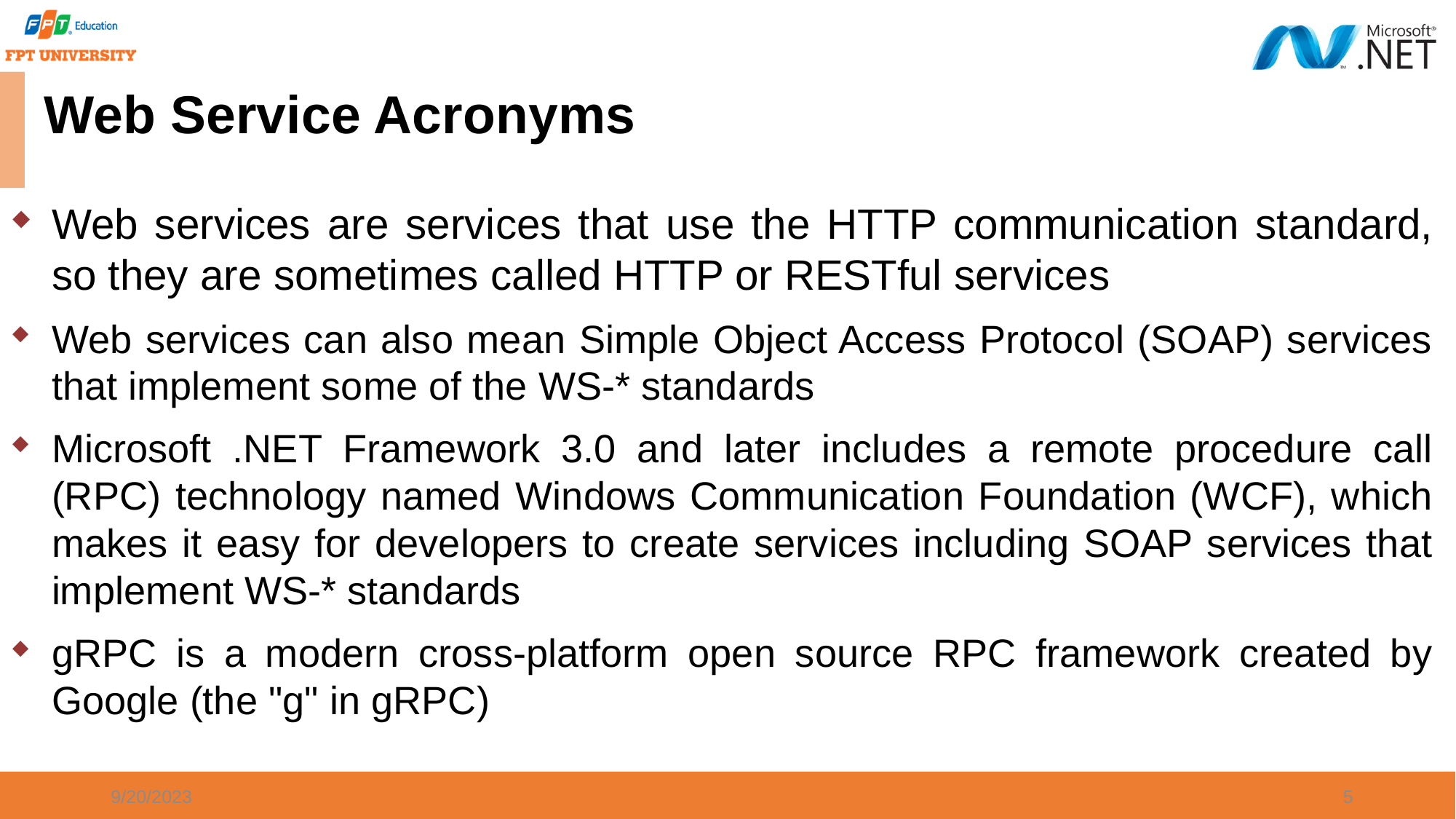

# Web Service Acronyms
Web services are services that use the HTTP communication standard, so they are sometimes called HTTP or RESTful services
Web services can also mean Simple Object Access Protocol (SOAP) services that implement some of the WS-* standards
Microsoft .NET Framework 3.0 and later includes a remote procedure call (RPC) technology named Windows Communication Foundation (WCF), which makes it easy for developers to create services including SOAP services that implement WS-* standards
gRPC is a modern cross-platform open source RPC framework created by Google (the "g" in gRPC)
9/20/2023
5